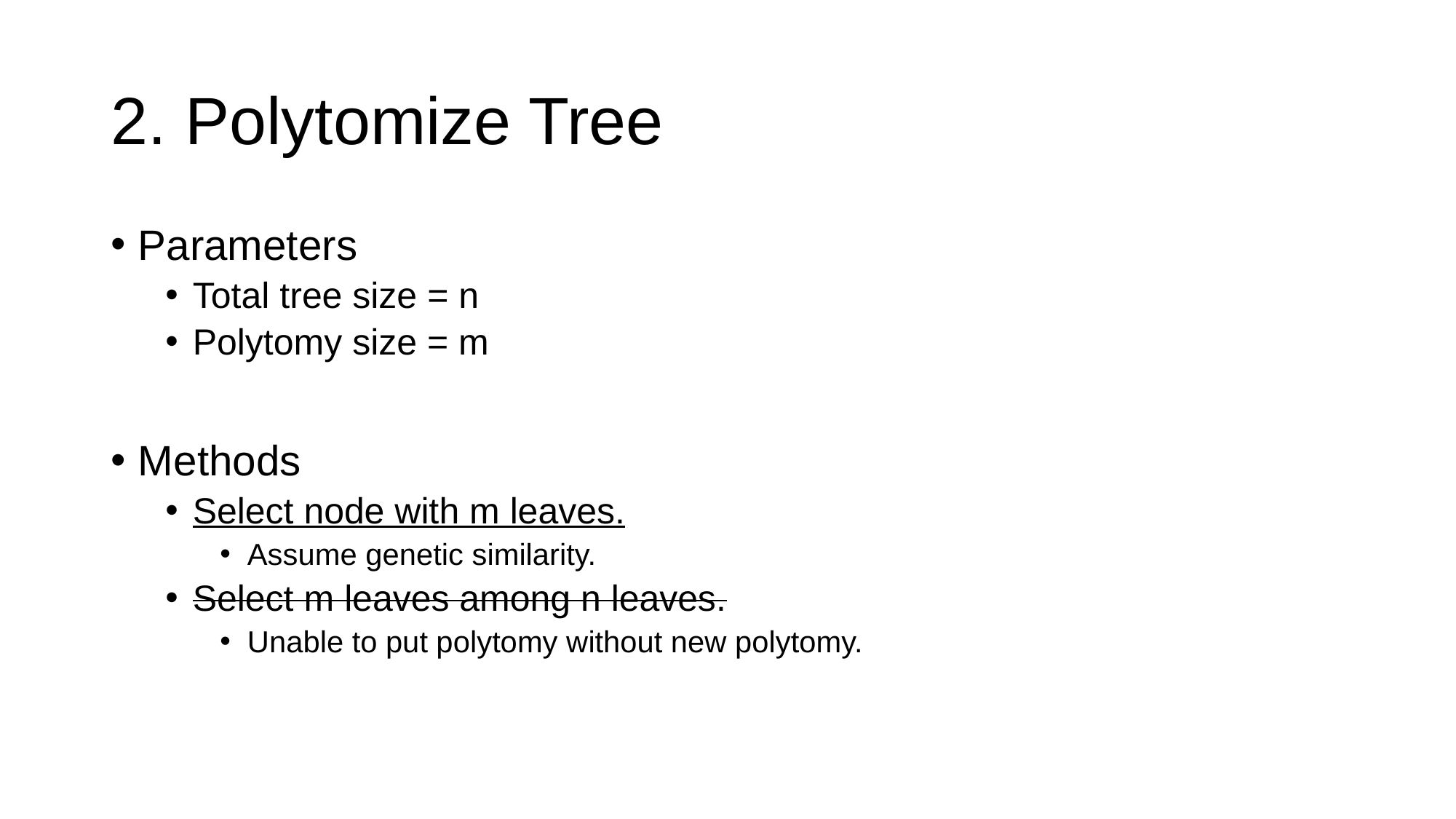

# 2. Polytomize Tree
Parameters
Total tree size = n
Polytomy size = m

Methods
Select node with m leaves.
Assume genetic similarity.
Select m leaves among n leaves.
Unable to put polytomy without new polytomy.